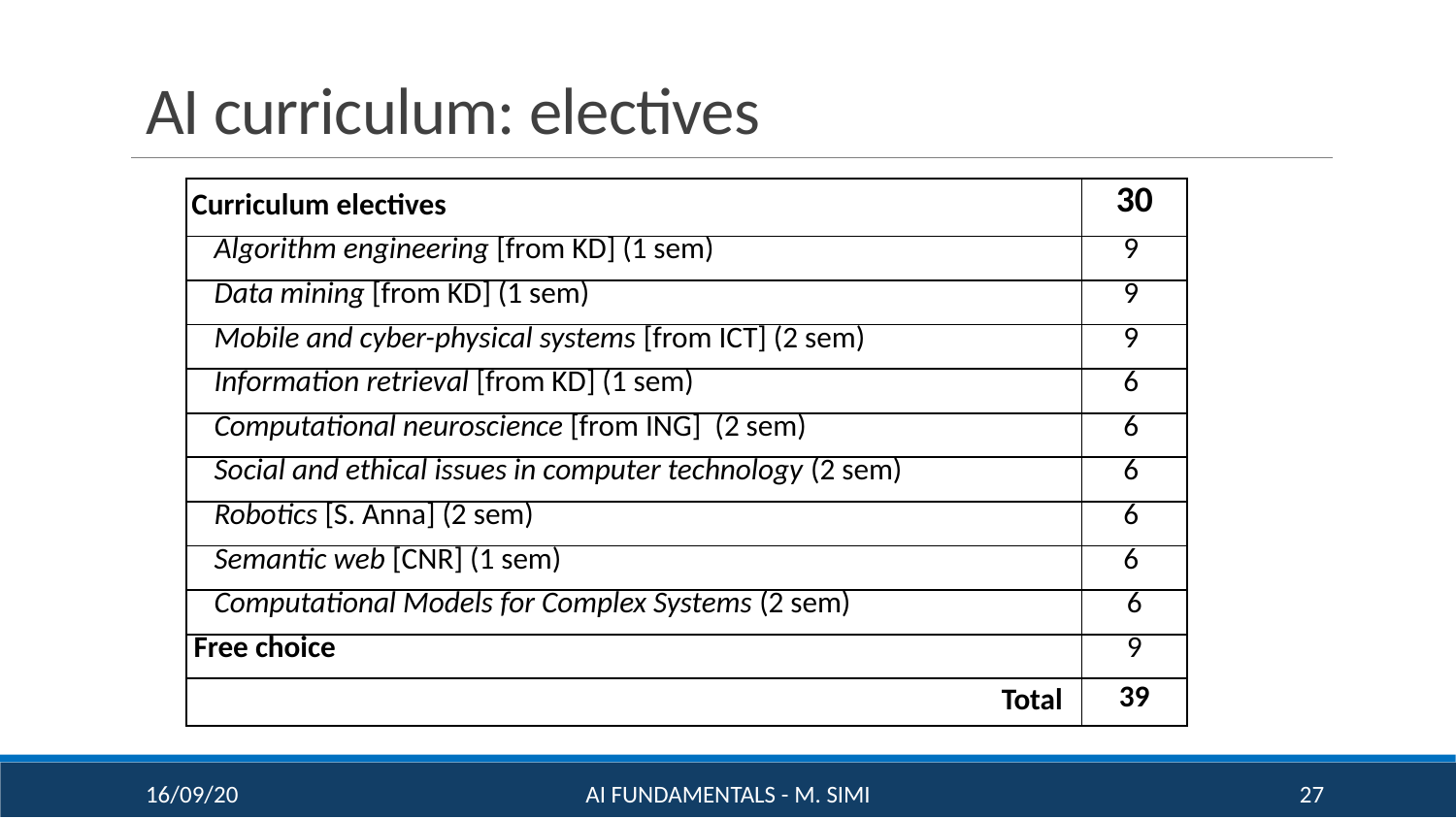

# AI curriculum: electives
| Curriculum electives | 30 |
| --- | --- |
| Algorithm engineering [from KD] (1 sem) | 9 |
| Data mining [from KD] (1 sem) | 9 |
| Mobile and cyber-physical systems [from ICT] (2 sem) | 9 |
| Information retrieval [from KD] (1 sem) | 6 |
| Computational neuroscience [from ING]  (2 sem) | 6 |
| Social and ethical issues in computer technology (2 sem) | 6 |
| Robotics [S. Anna] (2 sem) | 6 |
| Semantic web [CNR] (1 sem) | 6 |
| Computational Models for Complex Systems (2 sem) | 6 |
| Free choice | 9 |
| Total | 39 |
|  |  |  |  |
| --- | --- | --- | --- |
|  |  |  |  |
|  |  |  |  |
|  |  |  |  |
|  |  |  |  |
16/09/20
AI Fundamentals - M. Simi
27